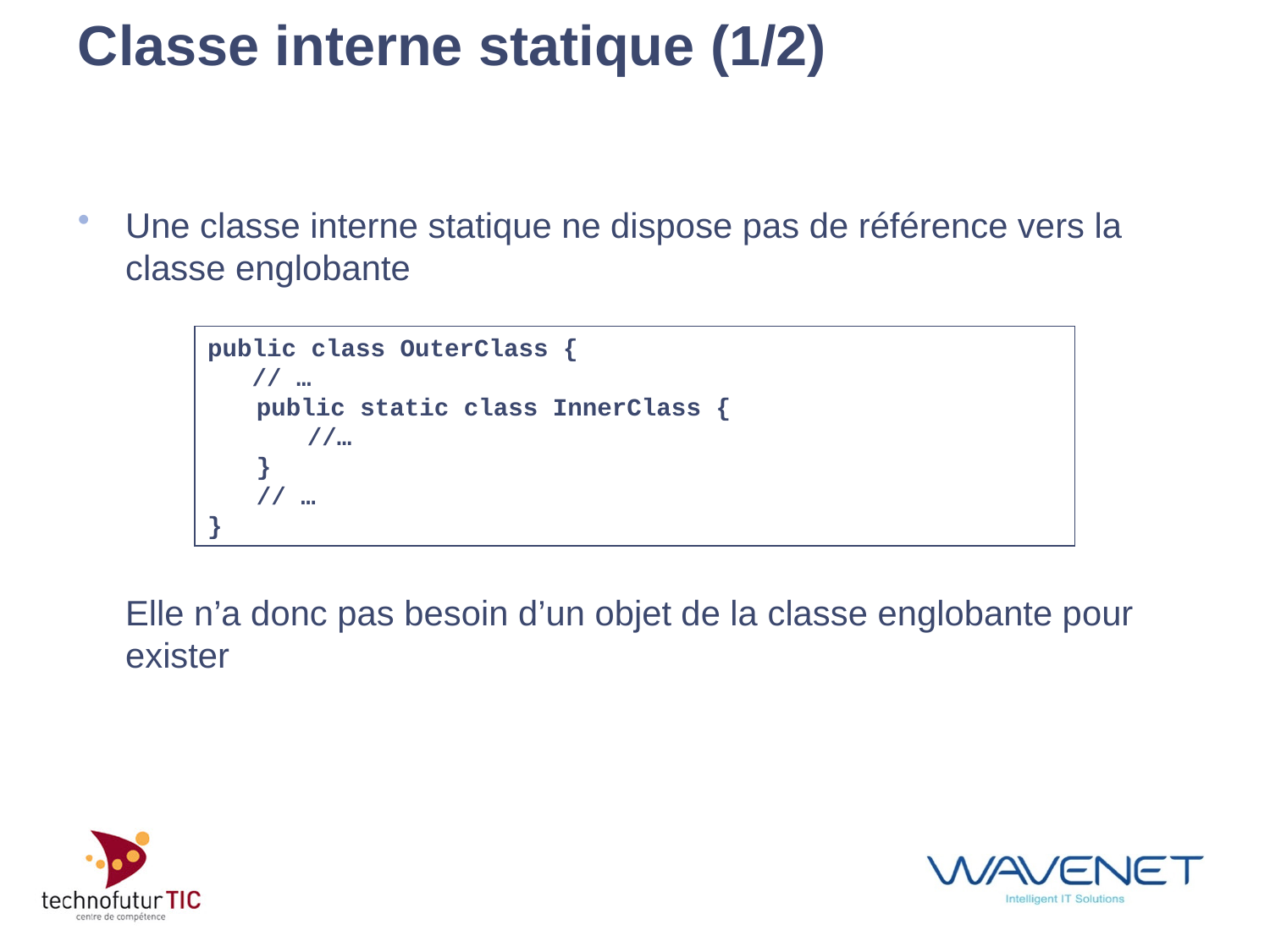

# Classe interne statique (1/2)
Une classe interne statique ne dispose pas de référence vers la classe englobante

	Elle n’a donc pas besoin d’un objet de la classe englobante pour exister

public class OuterClass {
   // …
	public static class InnerClass {
		//…
	}
	// …
}